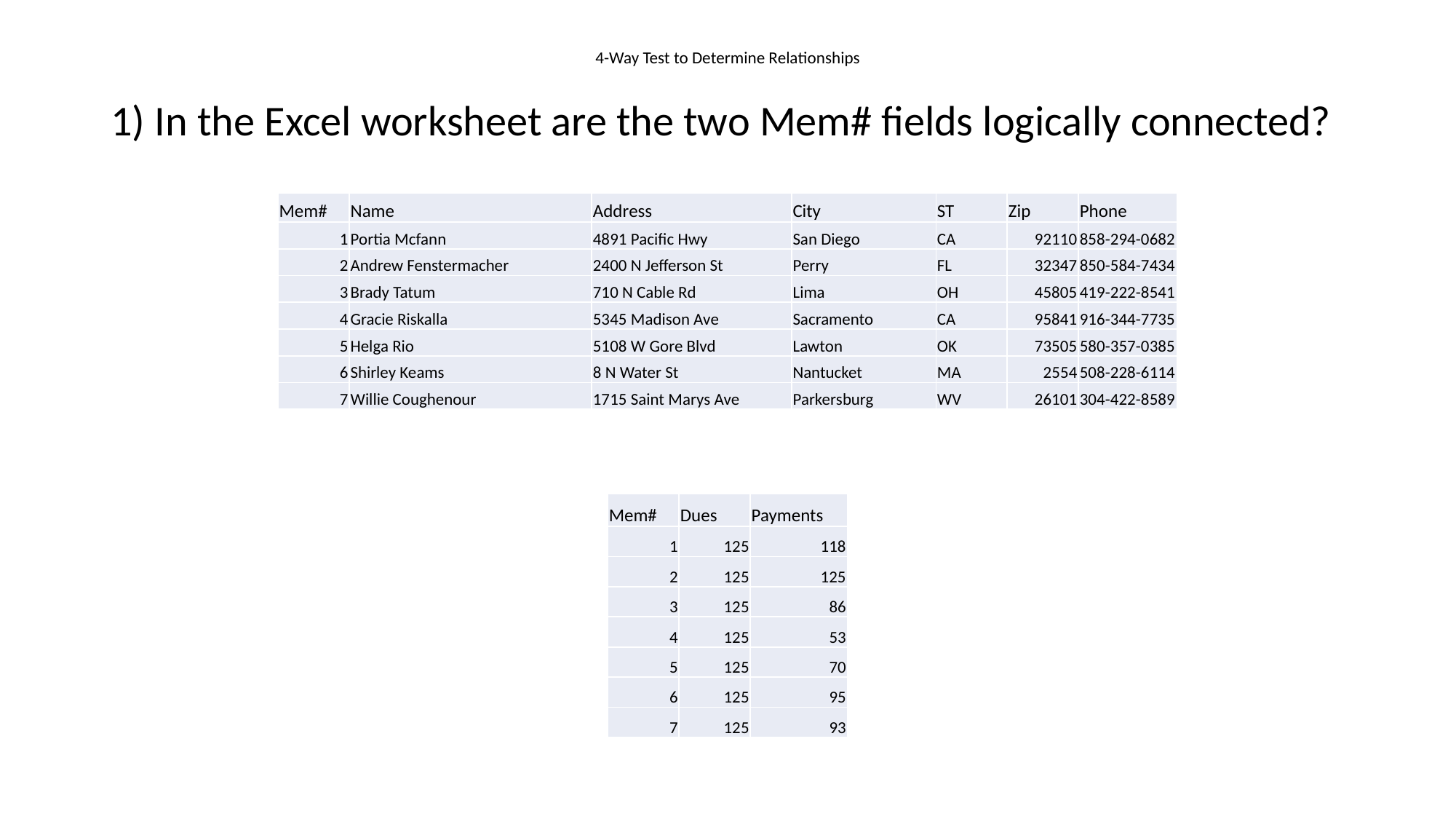

# 4-Way Test to Determine Relationships
1) In the Excel worksheet are the two Mem# fields logically connected?

| Mem# | Name | Address | City | ST | Zip | Phone |
| --- | --- | --- | --- | --- | --- | --- |
| 1 | Portia Mcfann | 4891 Pacific Hwy | San Diego | CA | 92110 | 858-294-0682 |
| 2 | Andrew Fenstermacher | 2400 N Jefferson St | Perry | FL | 32347 | 850-584-7434 |
| 3 | Brady Tatum | 710 N Cable Rd | Lima | OH | 45805 | 419-222-8541 |
| 4 | Gracie Riskalla | 5345 Madison Ave | Sacramento | CA | 95841 | 916-344-7735 |
| 5 | Helga Rio | 5108 W Gore Blvd | Lawton | OK | 73505 | 580-357-0385 |
| 6 | Shirley Keams | 8 N Water St | Nantucket | MA | 2554 | 508-228-6114 |
| 7 | Willie Coughenour | 1715 Saint Marys Ave | Parkersburg | WV | 26101 | 304-422-8589 |
| Mem# | Dues | Payments |
| --- | --- | --- |
| 1 | 125 | 118 |
| 2 | 125 | 125 |
| 3 | 125 | 86 |
| 4 | 125 | 53 |
| 5 | 125 | 70 |
| 6 | 125 | 95 |
| 7 | 125 | 93 |